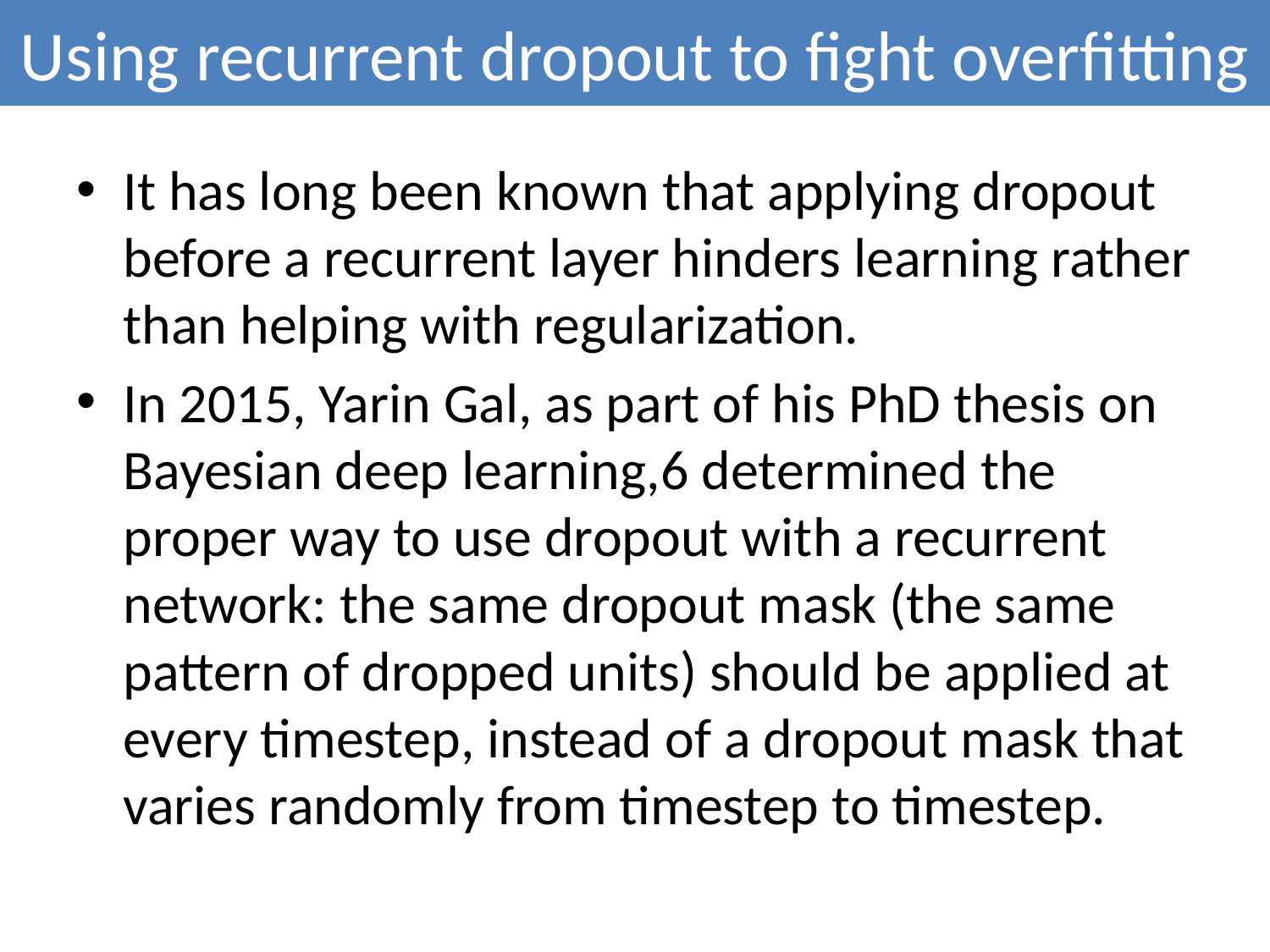

# Using recurrent dropout to fight overfitting
It has long been known that applying dropout before a recurrent layer hinders learning rather than helping with regularization.
In 2015, Yarin Gal, as part of his PhD thesis on Bayesian deep learning,6 determined the proper way to use dropout with a recurrent network: the same dropout mask (the same pattern of dropped units) should be applied at every timestep, instead of a dropout mask that varies randomly from timestep to timestep.